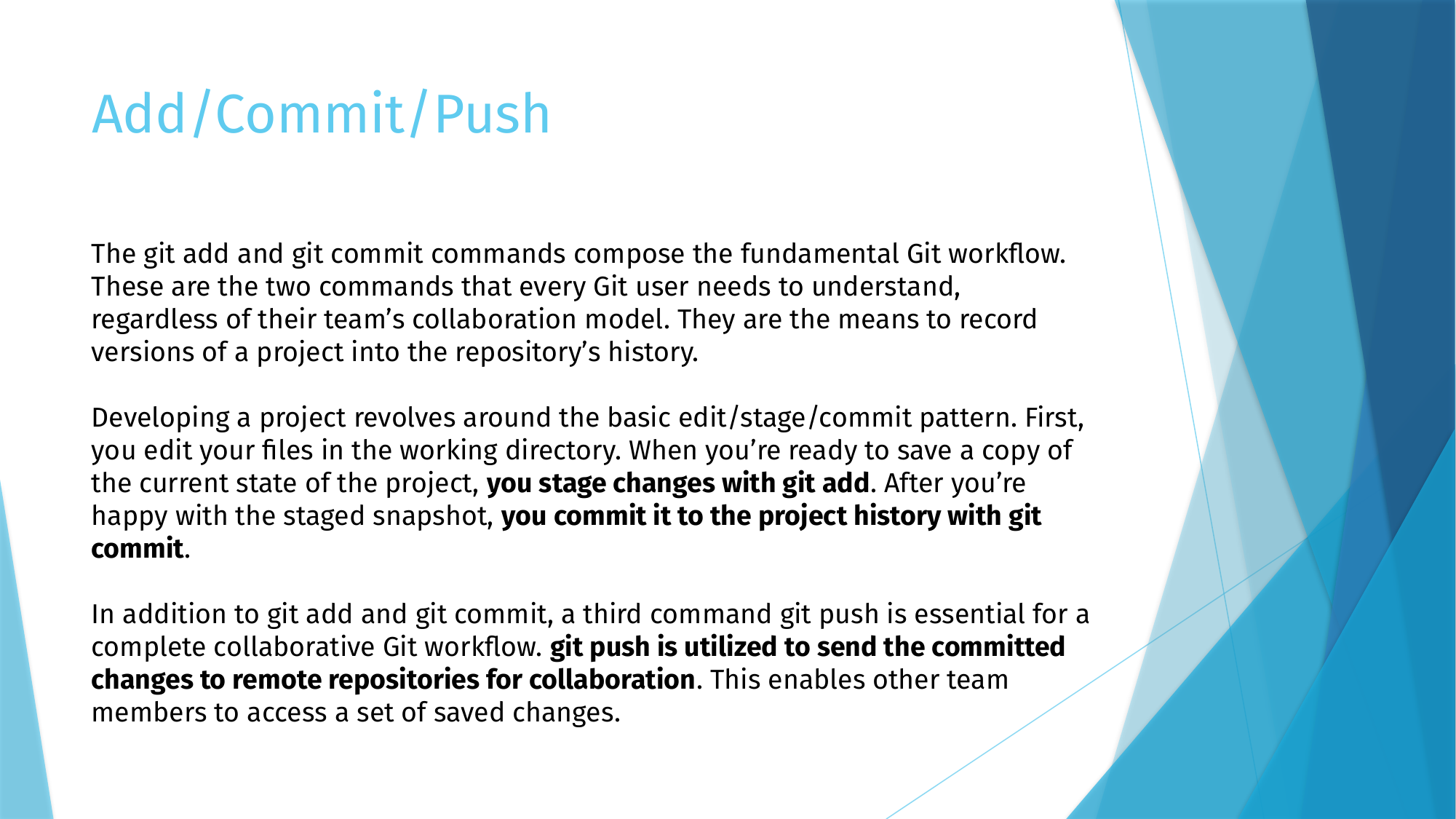

# Add/Commit/Push
The git add and git commit commands compose the fundamental Git workflow. These are the two commands that every Git user needs to understand, regardless of their team’s collaboration model. They are the means to record versions of a project into the repository’s history.

Developing a project revolves around the basic edit/stage/commit pattern. First, you edit your files in the working directory. When you’re ready to save a copy of the current state of the project, you stage changes with git add. After you’re happy with the staged snapshot, you commit it to the project history with git commit.

In addition to git add and git commit, a third command git push is essential for a complete collaborative Git workflow. git push is utilized to send the committed changes to remote repositories for collaboration. This enables other team members to access a set of saved changes.